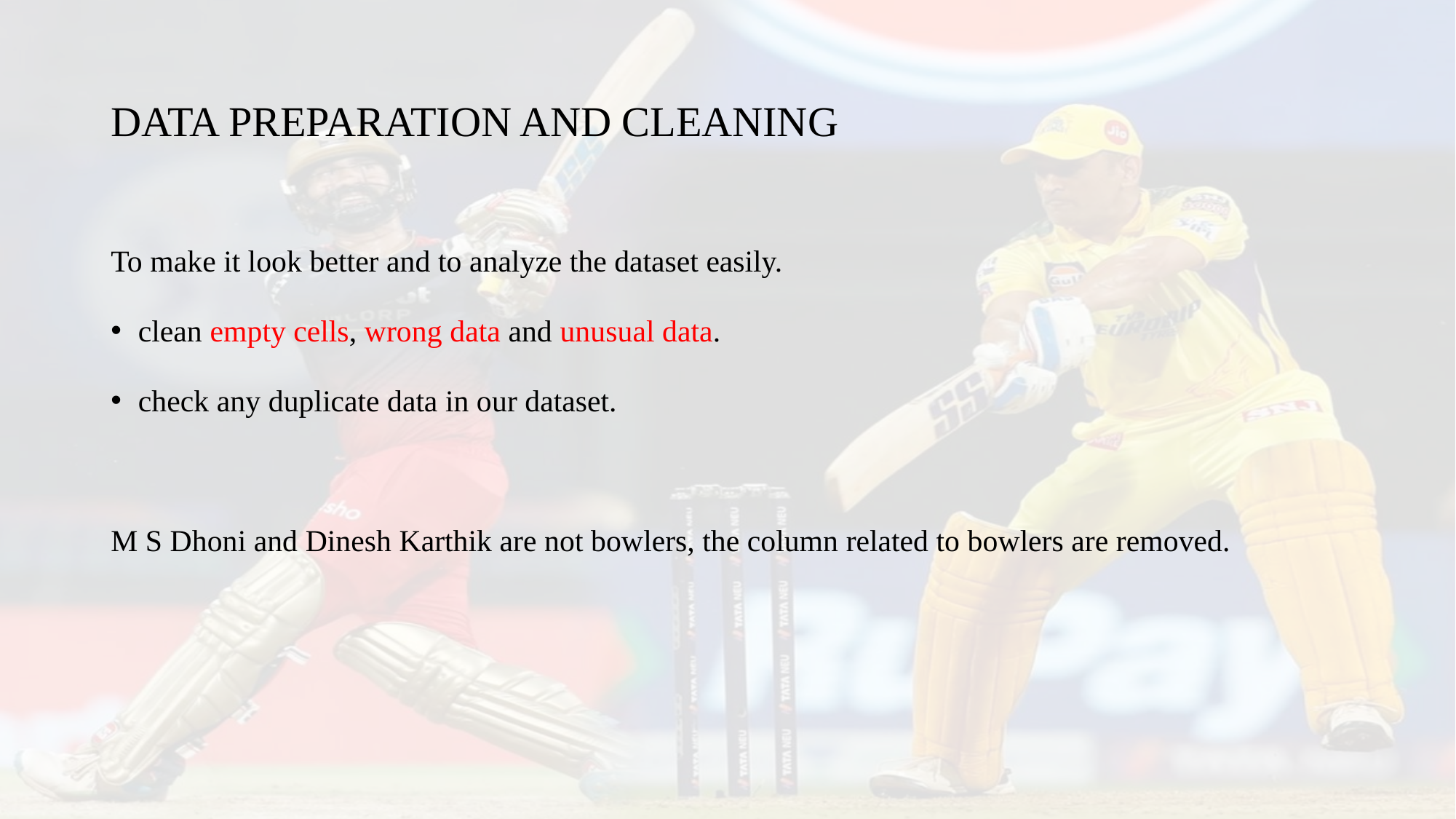

# DATA PREPARATION AND CLEANING
To make it look better and to analyze the dataset easily.
clean empty cells, wrong data and unusual data.
check any duplicate data in our dataset.

M S Dhoni and Dinesh Karthik are not bowlers, the column related to bowlers are removed.